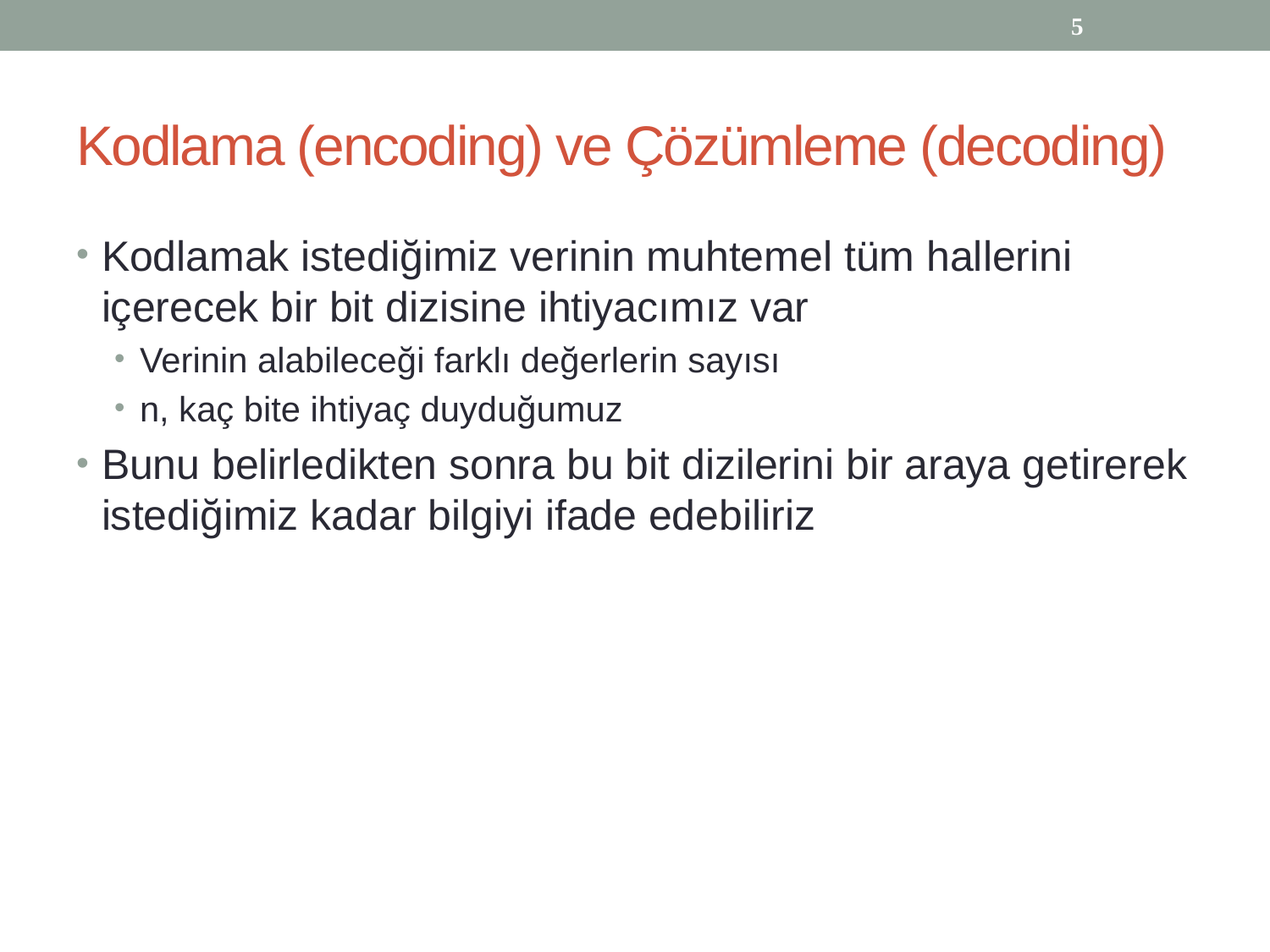

5
# Kodlama (encoding) ve Çözümleme (decoding)
Kodlamak istediğimiz verinin muhtemel tüm hallerini içerecek bir bit dizisine ihtiyacımız var
Verinin alabileceği farklı değerlerin sayısı
n, kaç bite ihtiyaç duyduğumuz
Bunu belirledikten sonra bu bit dizilerini bir araya getirerek istediğimiz kadar bilgiyi ifade edebiliriz